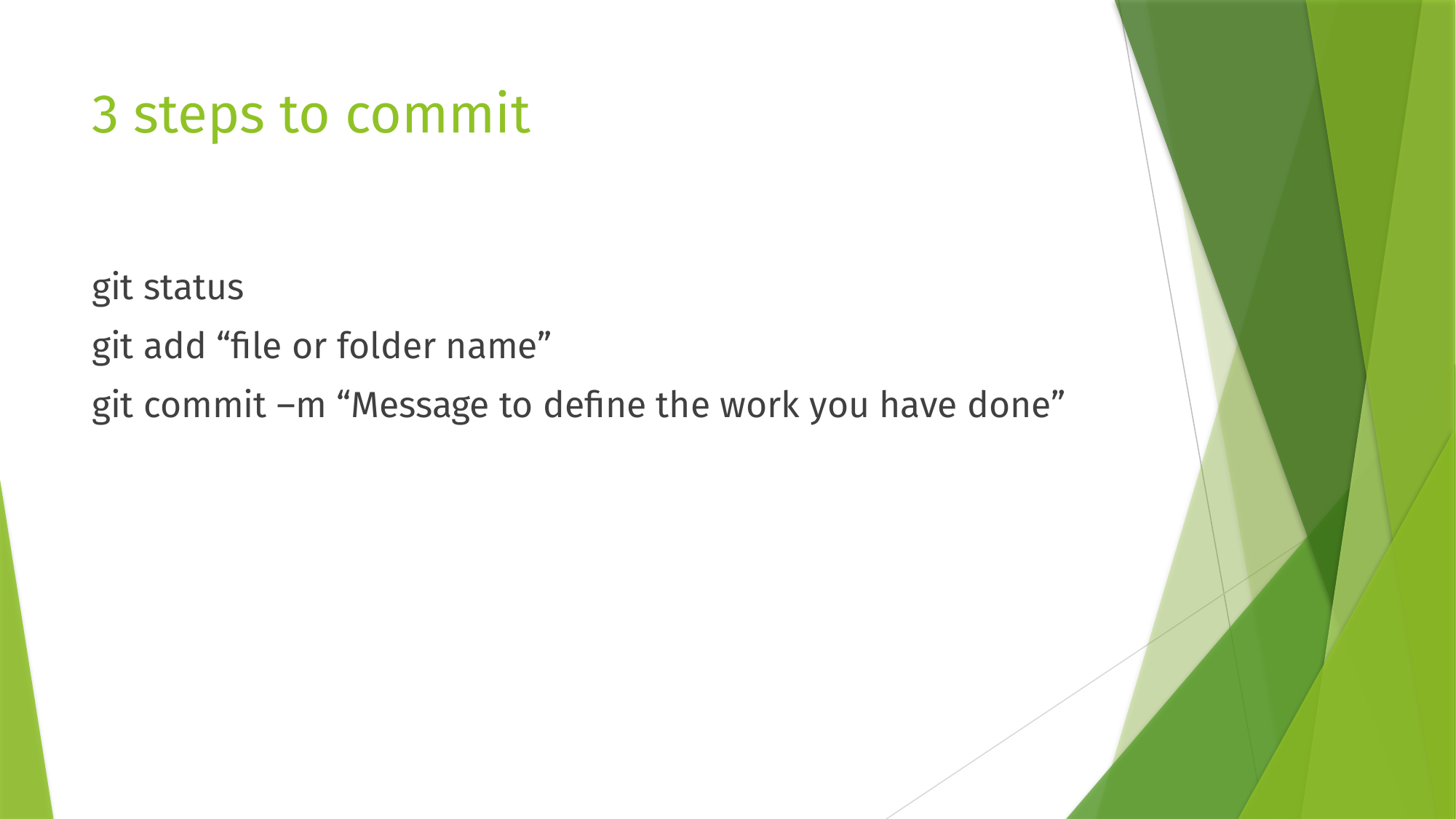

# 3 steps to commit
git status
git add “file or folder name”
git commit –m “Message to define the work you have done”